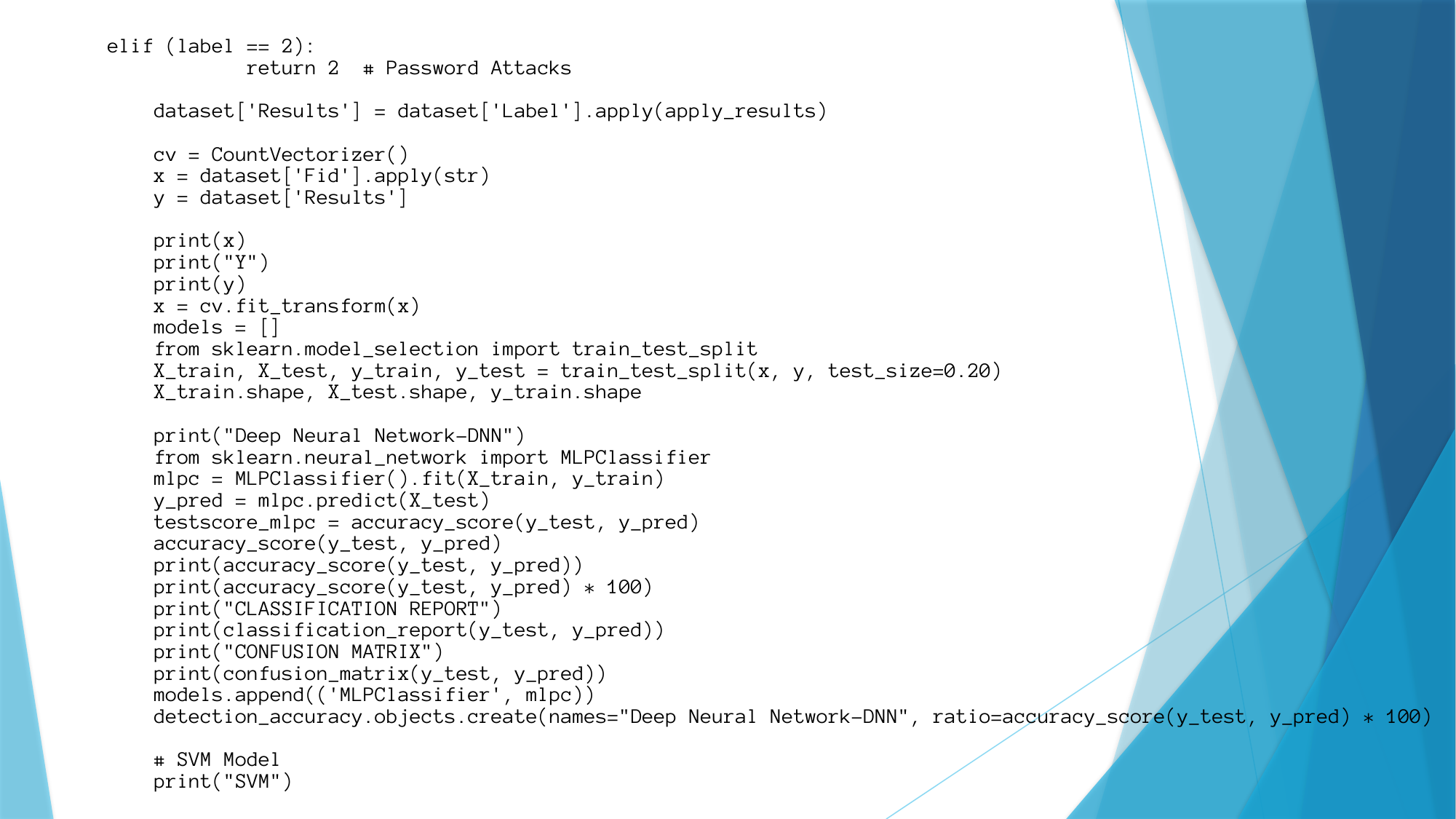

elif (label == 2):
            return 2  # Password Attacks
    dataset['Results'] = dataset['Label'].apply(apply_results)
    cv = CountVectorizer()
    x = dataset['Fid'].apply(str)
    y = dataset['Results']
    print(x)
    print("Y")
    print(y)
    x = cv.fit_transform(x)
    models = []
    from sklearn.model_selection import train_test_split
    X_train, X_test, y_train, y_test = train_test_split(x, y, test_size=0.20)
    X_train.shape, X_test.shape, y_train.shape
    print("Deep Neural Network-DNN")
    from sklearn.neural_network import MLPClassifier
    mlpc = MLPClassifier().fit(X_train, y_train)
    y_pred = mlpc.predict(X_test)
    testscore_mlpc = accuracy_score(y_test, y_pred)
    accuracy_score(y_test, y_pred)
    print(accuracy_score(y_test, y_pred))
    print(accuracy_score(y_test, y_pred) * 100)
    print("CLASSIFICATION REPORT")
    print(classification_report(y_test, y_pred))
    print("CONFUSION MATRIX")
    print(confusion_matrix(y_test, y_pred))
    models.append(('MLPClassifier', mlpc))
    detection_accuracy.objects.create(names="Deep Neural Network-DNN", ratio=accuracy_score(y_test, y_pred) * 100)
    # SVM Model
    print("SVM")